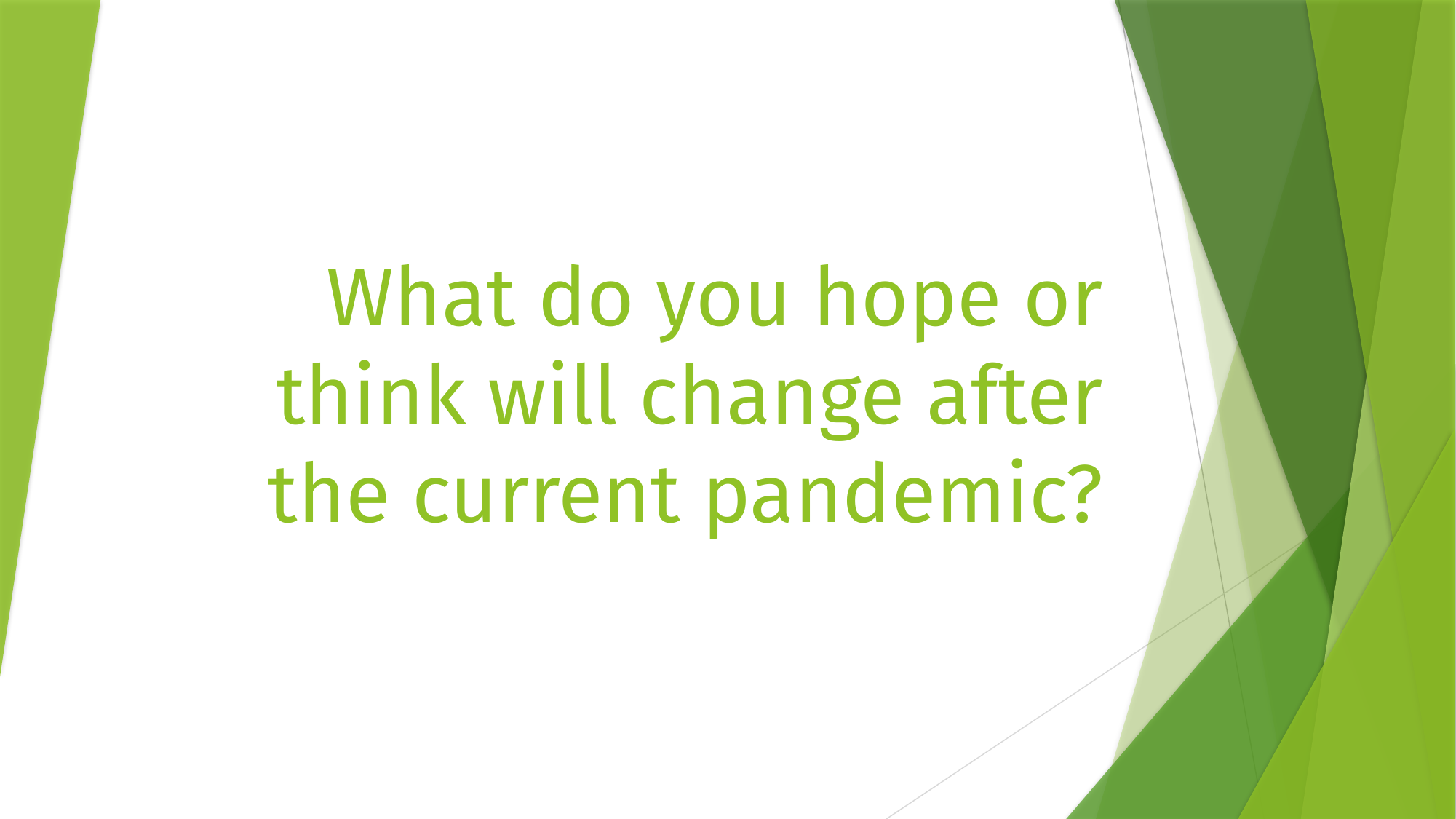

# What do you hope or think will change after the current pandemic?